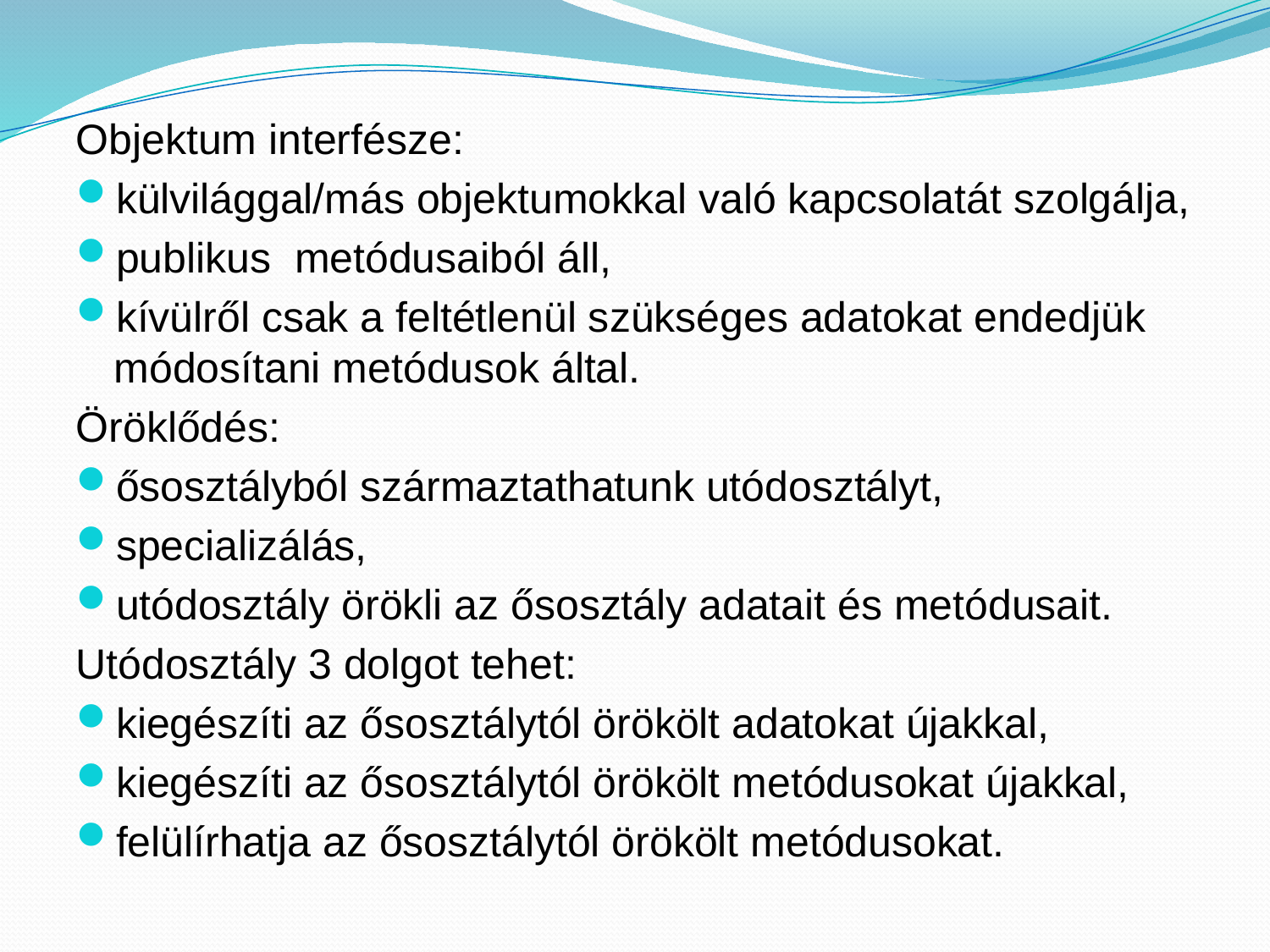

Objektum interfésze:
külvilággal/más objektumokkal való kapcsolatát szolgálja,
publikus  metódusaiból áll,
kívülről csak a feltétlenül szükséges adatokat endedjük módosítani metódusok által.
Öröklődés:
ősosztályból származtathatunk utódosztályt,
specializálás,
utódosztály örökli az ősosztály adatait és metódusait.
Utódosztály 3 dolgot tehet:
kiegészíti az ősosztálytól örökölt adatokat újakkal,
kiegészíti az ősosztálytól örökölt metódusokat újakkal,
felülírhatja az ősosztálytól örökölt metódusokat.